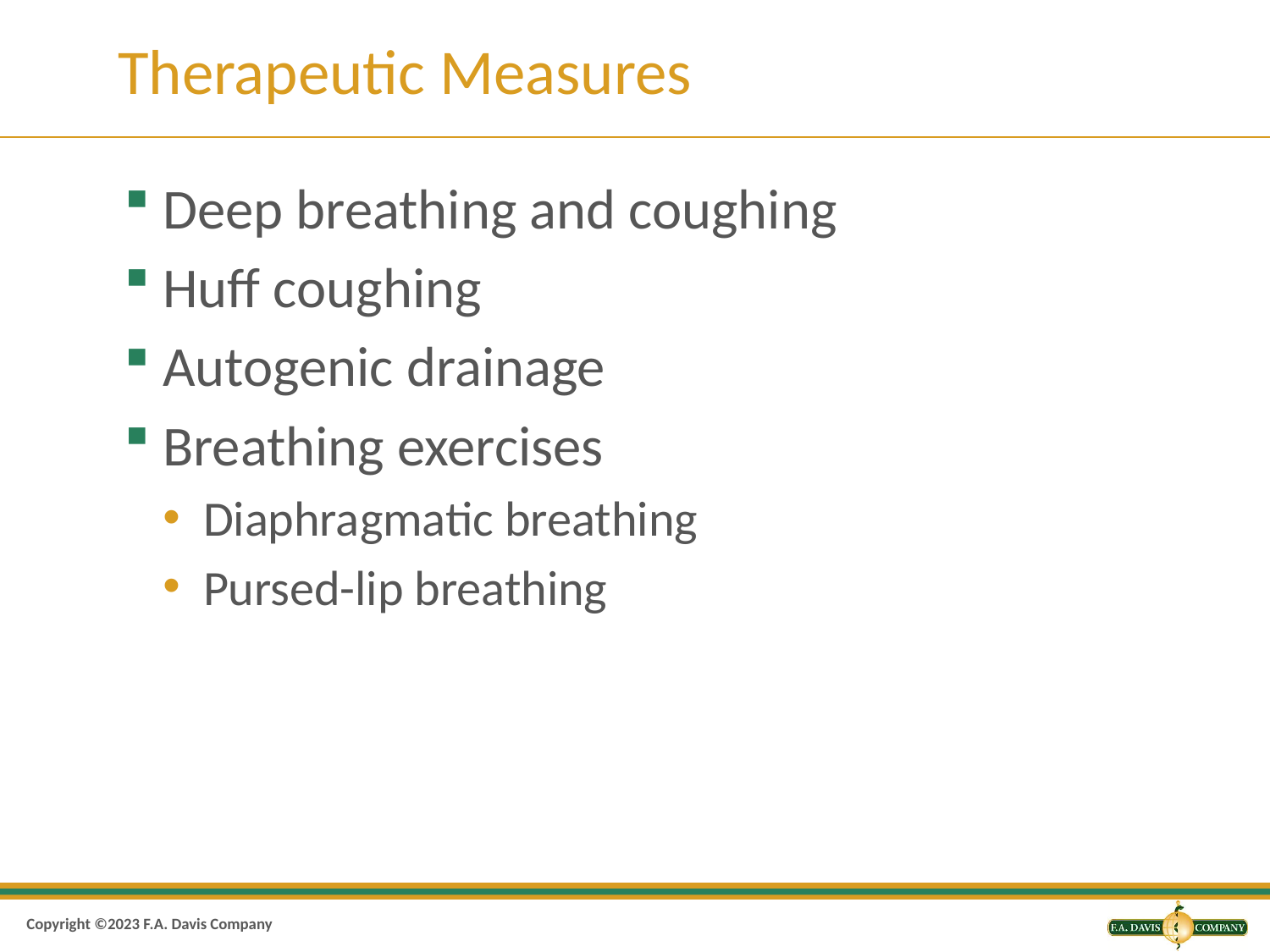

# Therapeutic Measures
Deep breathing and coughing
Huff coughing
Autogenic drainage
Breathing exercises
Diaphragmatic breathing
Pursed-lip breathing